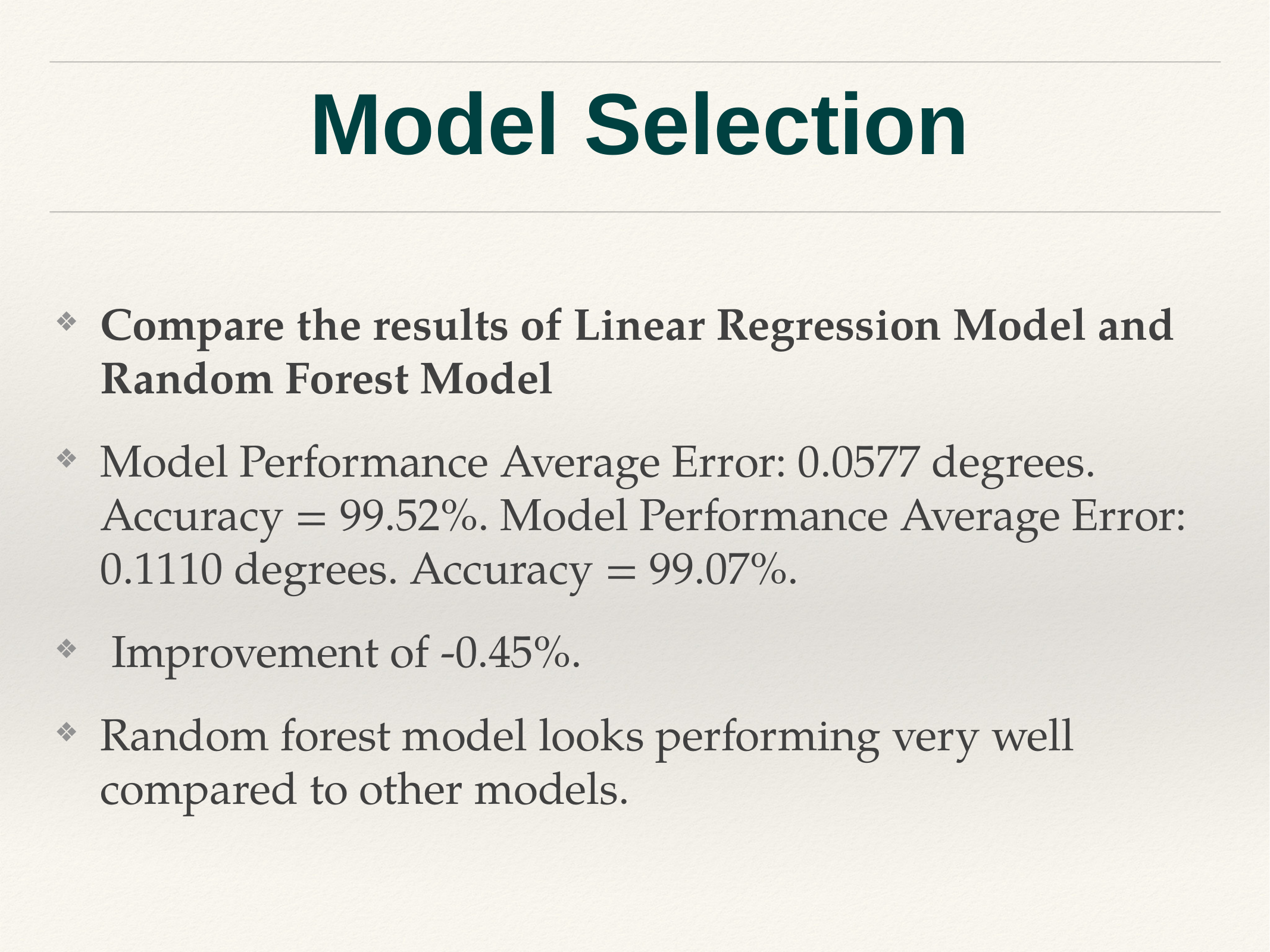

# Model Selection
Compare the results of Linear Regression Model and Random Forest Model
Model Performance Average Error: 0.0577 degrees. Accuracy = 99.52%. Model Performance Average Error: 0.1110 degrees. Accuracy = 99.07%.
 Improvement of -0.45%.
Random forest model looks performing very well compared to other models.